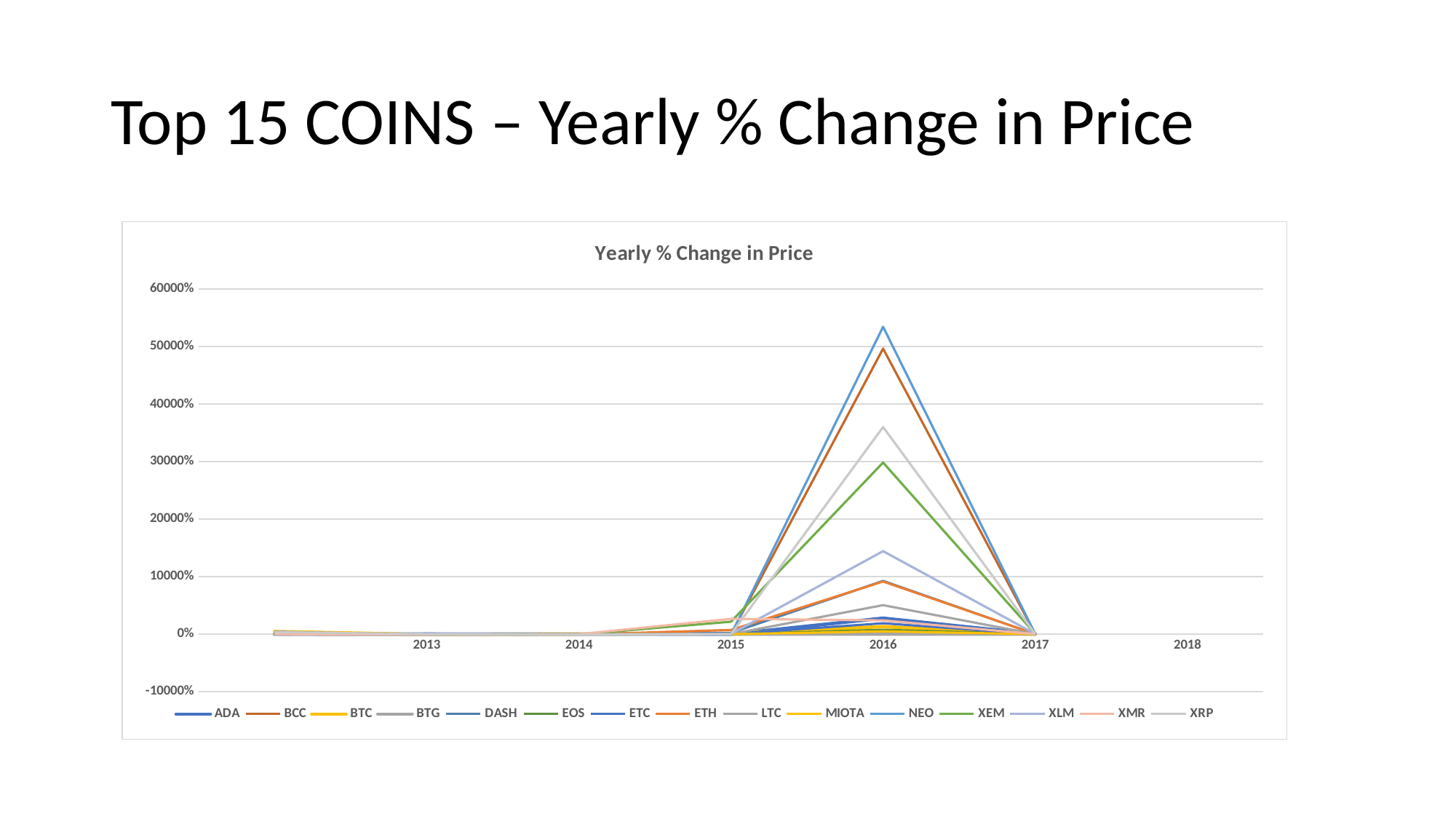

# Top 15 COINS – Yearly % Change in Price

[unsupported chart]